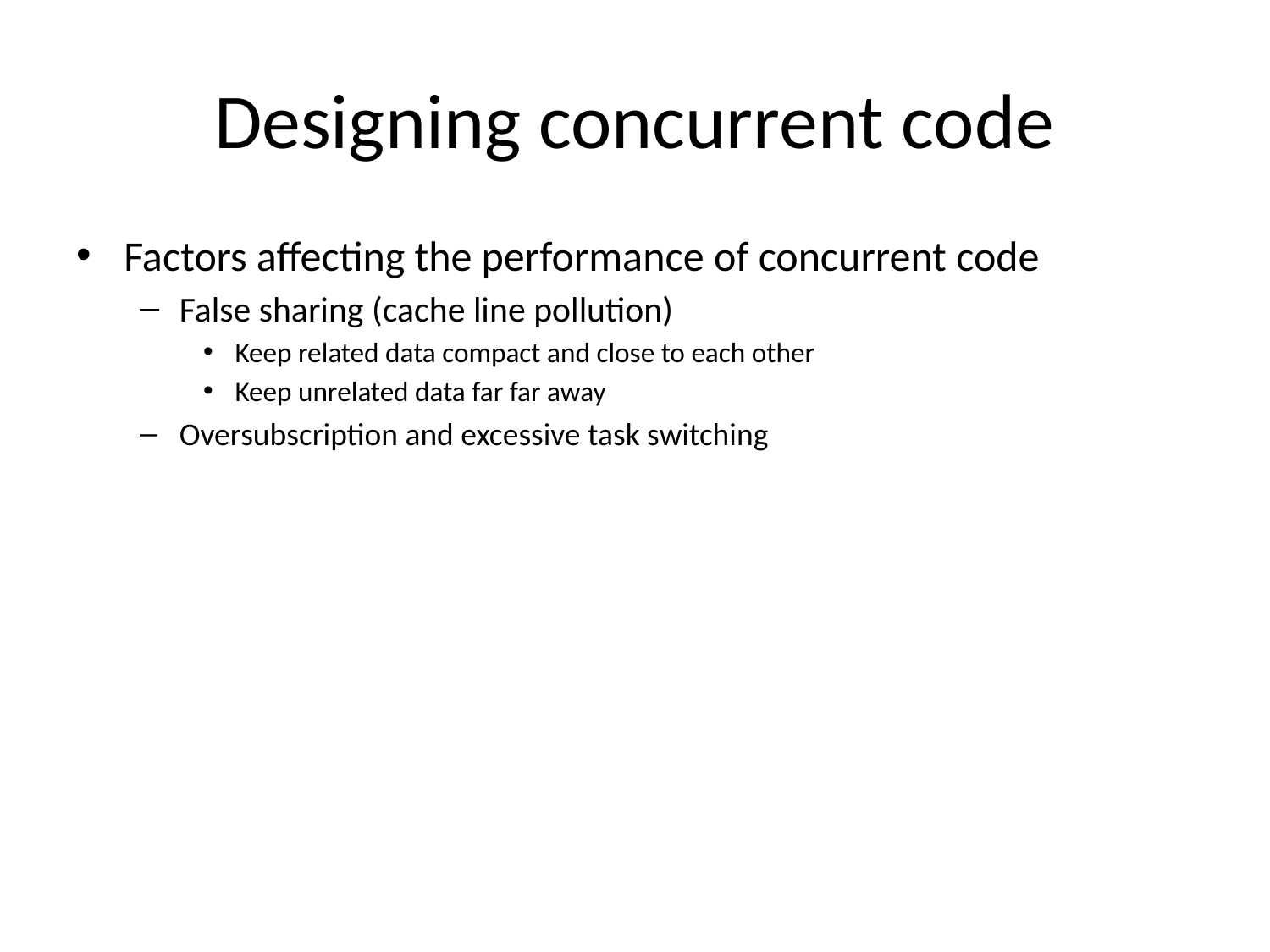

# Designing concurrent code
Factors affecting the performance of concurrent code
False sharing (cache line pollution)
Keep related data compact and close to each other
Keep unrelated data far far away
Oversubscription and excessive task switching